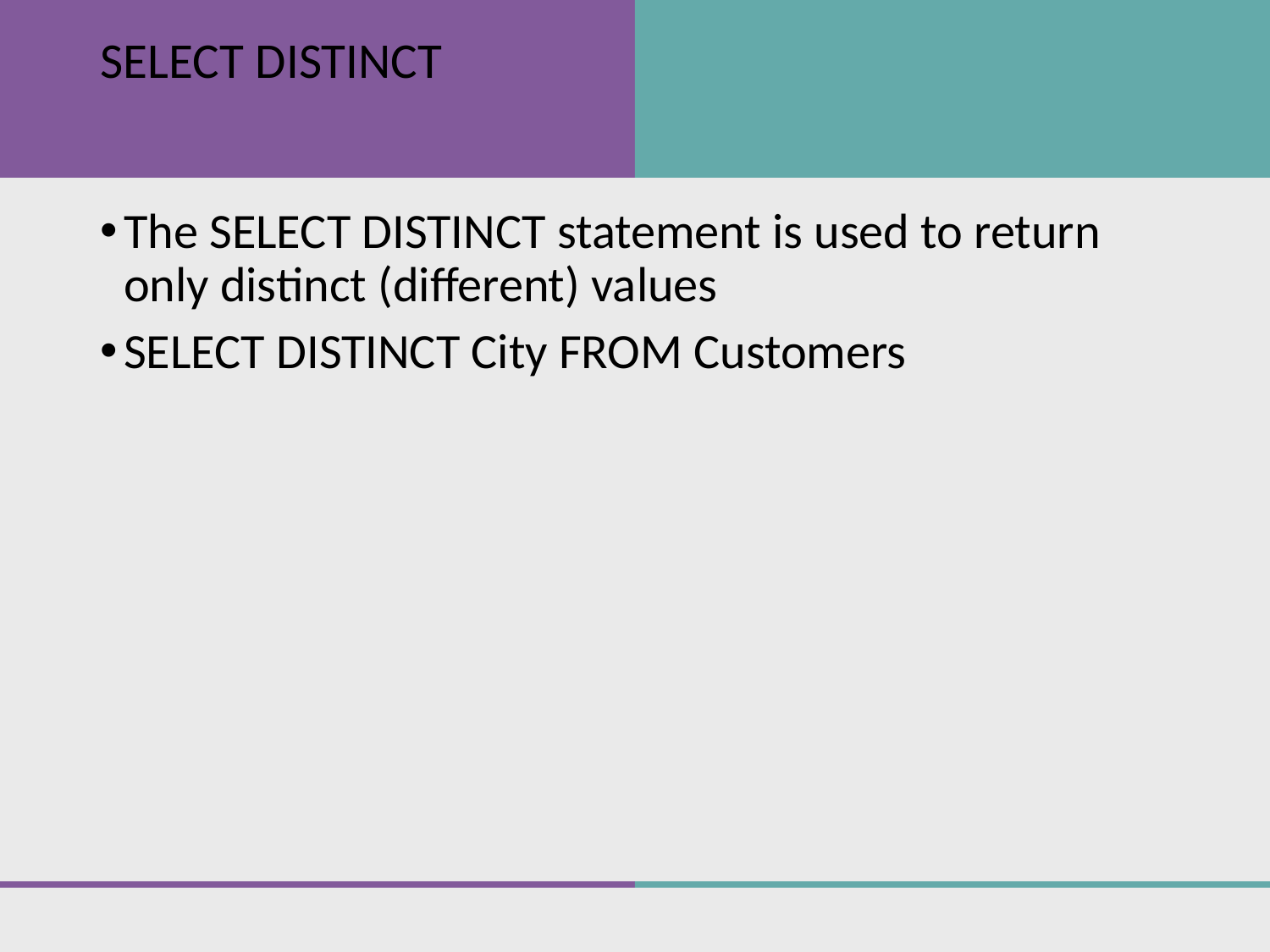

# SELECT DISTINCT
The SELECT DISTINCT statement is used to return only distinct (different) values
SELECT DISTINCT City FROM Customers